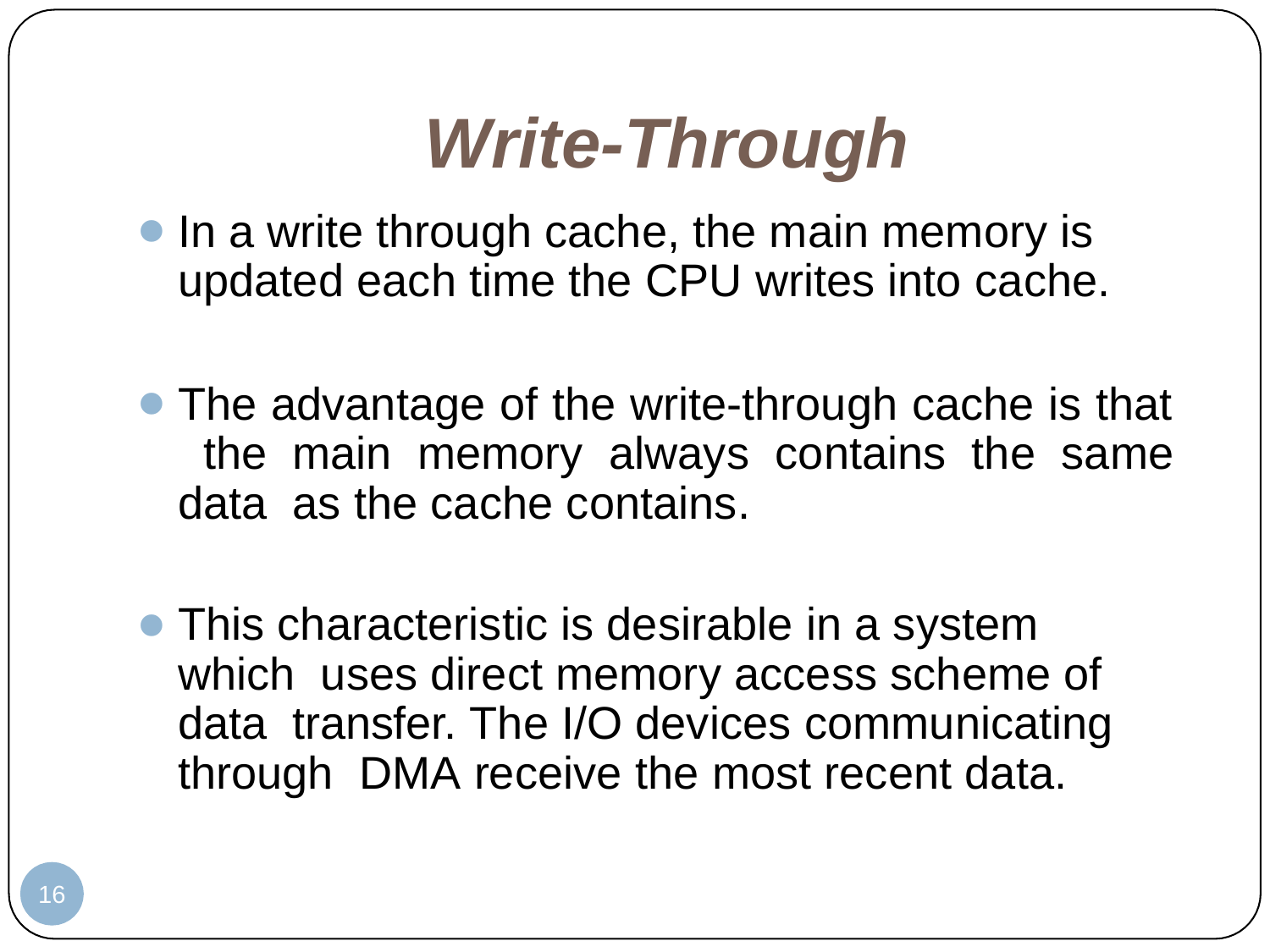

# Write-Through
In a write through cache, the main memory is  updated each time the CPU writes into cache.

The advantage of the write-through cache is that  the main memory always contains the same data  as the cache contains.

This characteristic is desirable in a system which  uses direct memory access scheme of data  transfer. The I/O devices communicating through  DMA receive the most recent data.

16